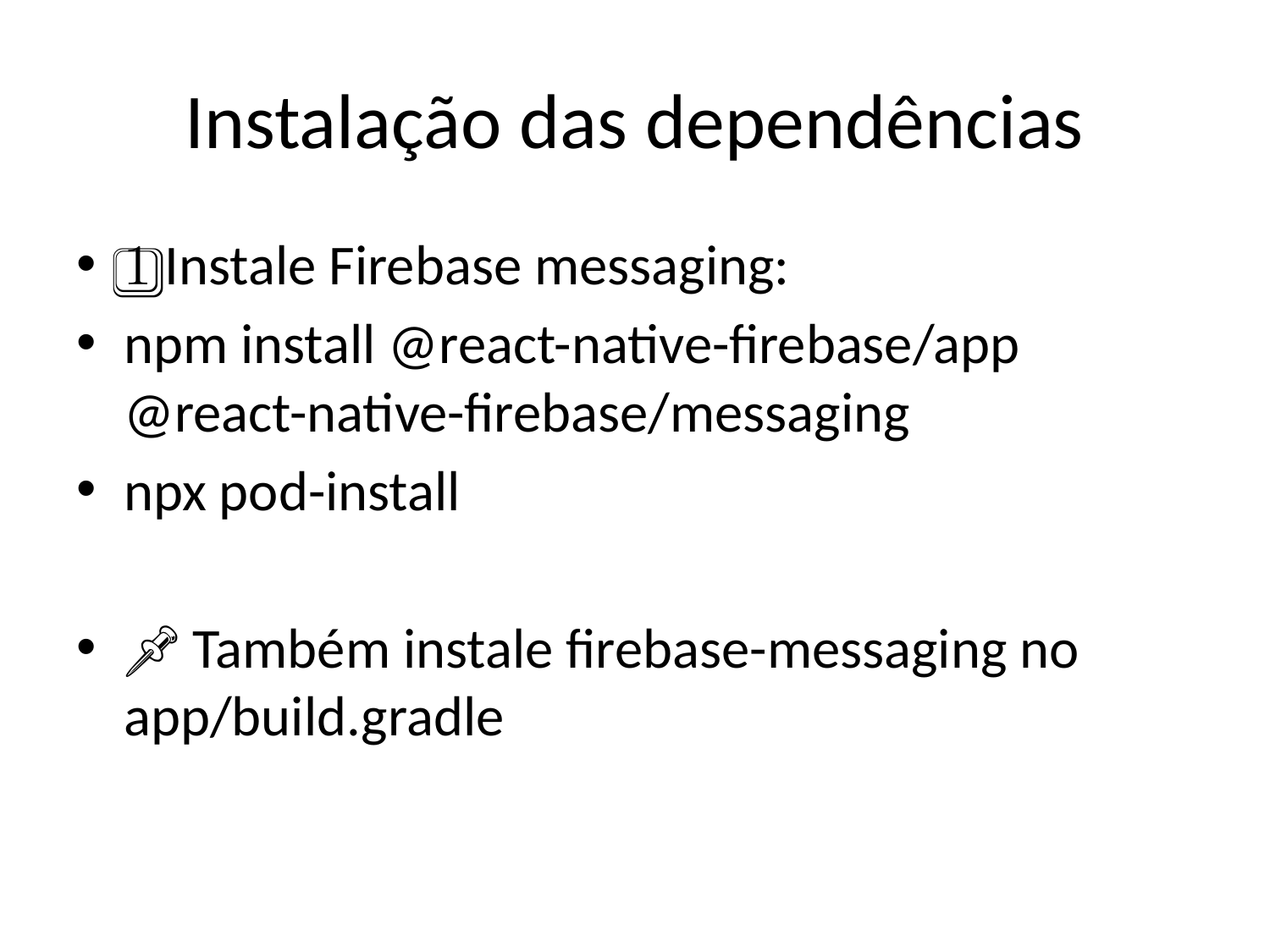

# Instalação das dependências
1️⃣ Instale Firebase messaging:
npm install @react-native-firebase/app @react-native-firebase/messaging
npx pod-install

📌 Também instale firebase-messaging no app/build.gradle